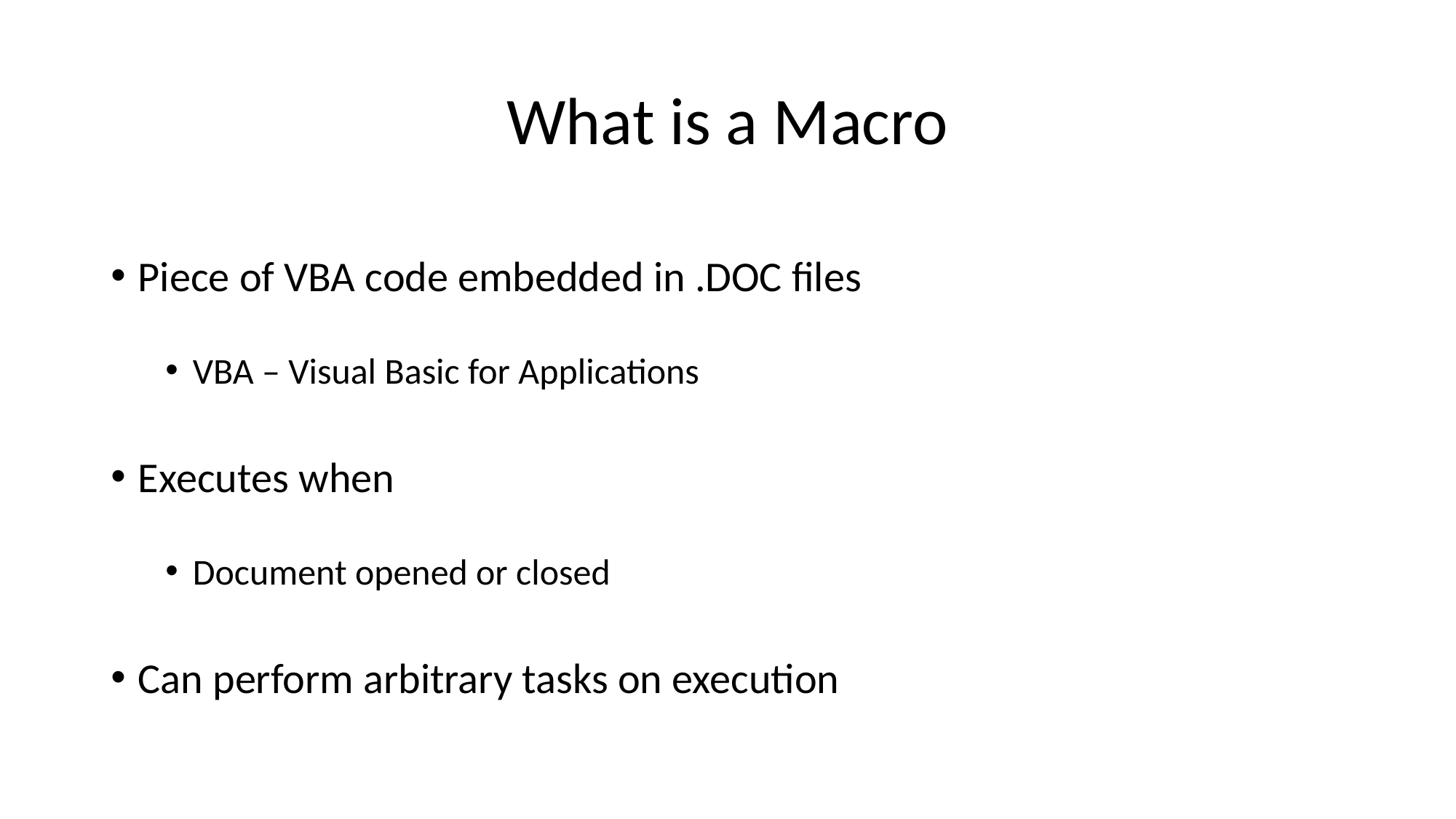

# What is a Macro
Piece of VBA code embedded in .DOC files
VBA – Visual Basic for Applications
Executes when
Document opened or closed
Can perform arbitrary tasks on execution